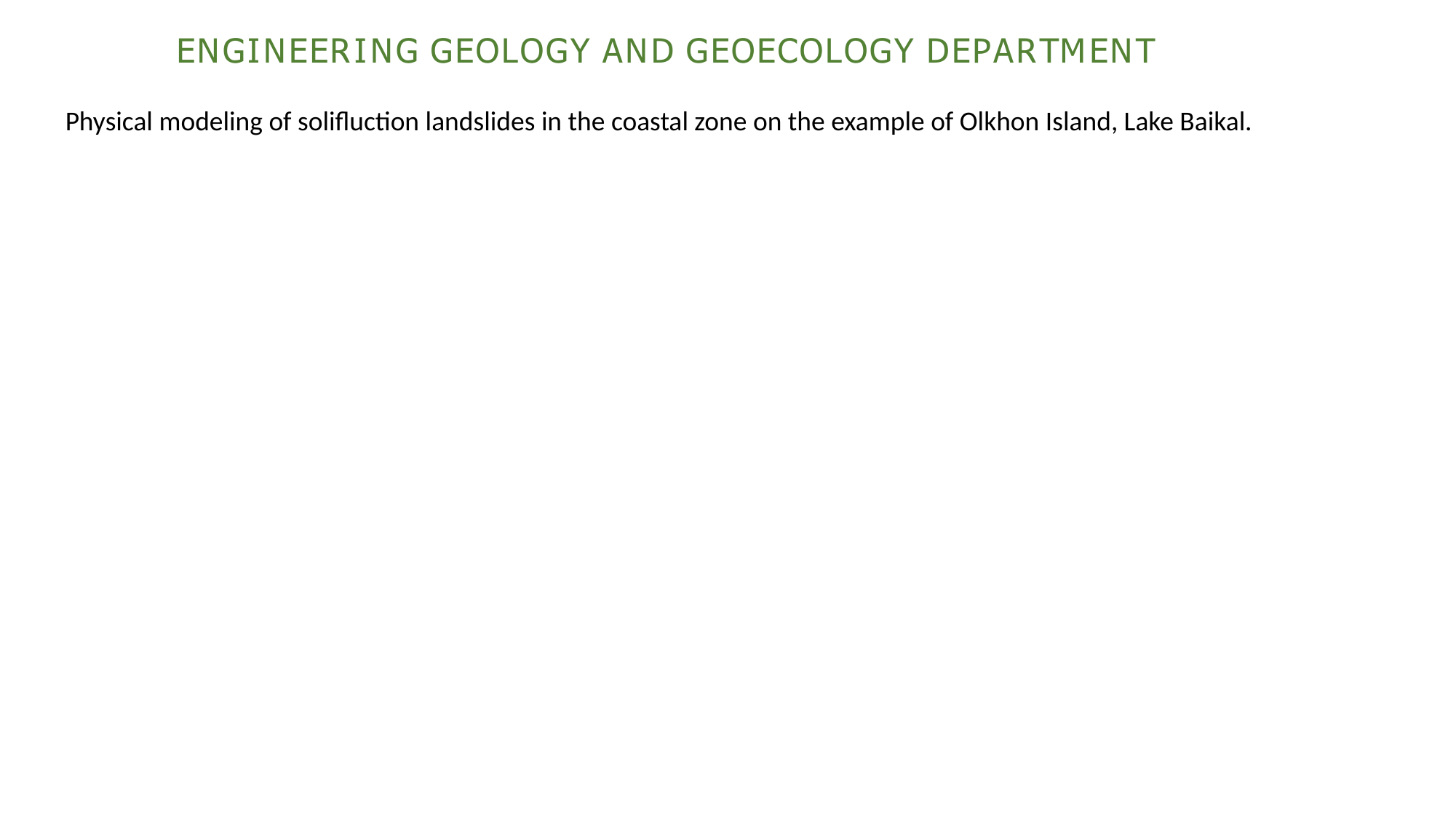

ENGINEERING GEOLOGY AND GEOECOLOGY DEPARTMENT
Physical modeling of solifluction landslides in the coastal zone on the example of Olkhon Island, Lake Baikal.